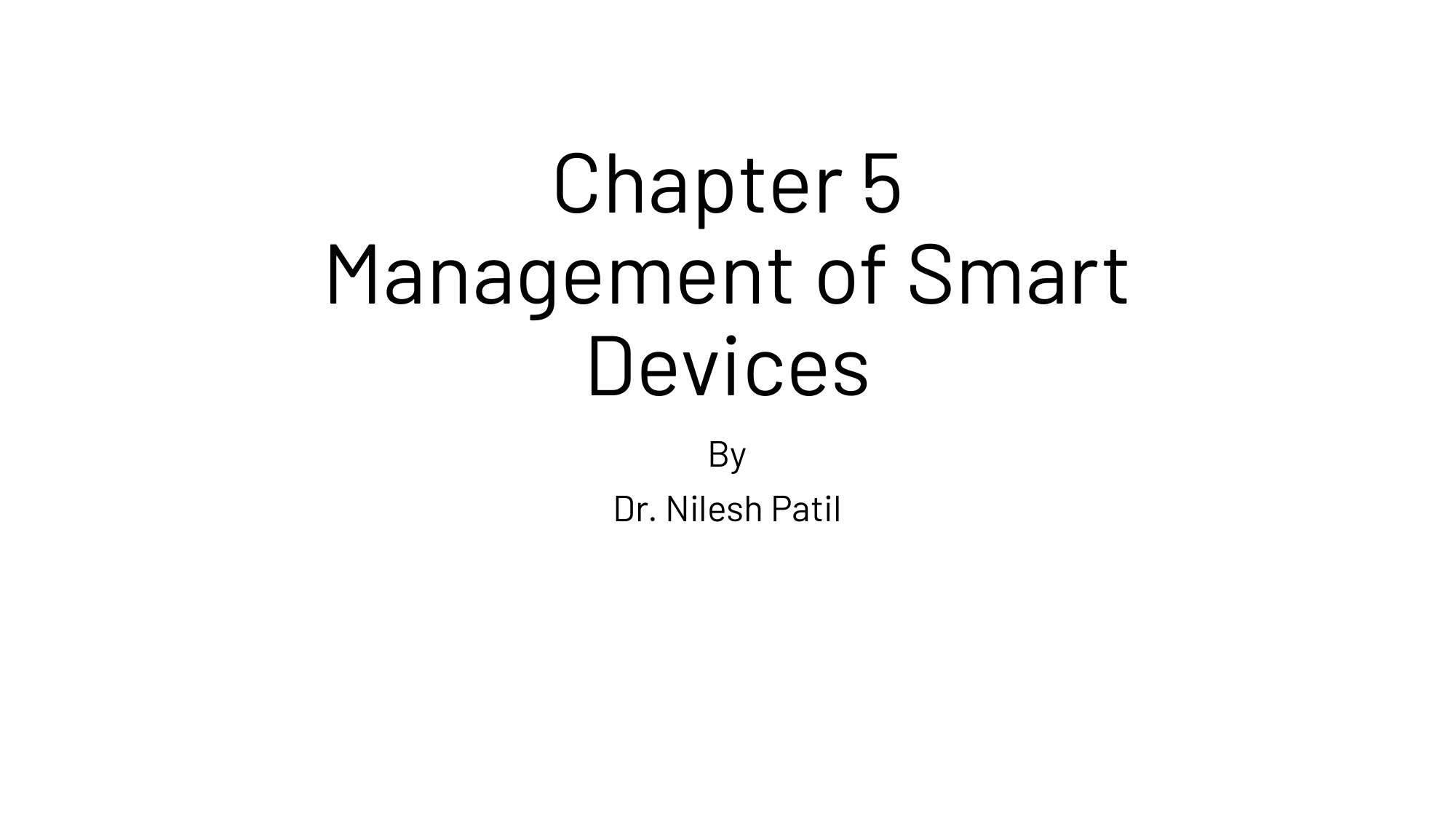

# Chapter 5 Management of Smart Devices
By
Dr. Nilesh Patil